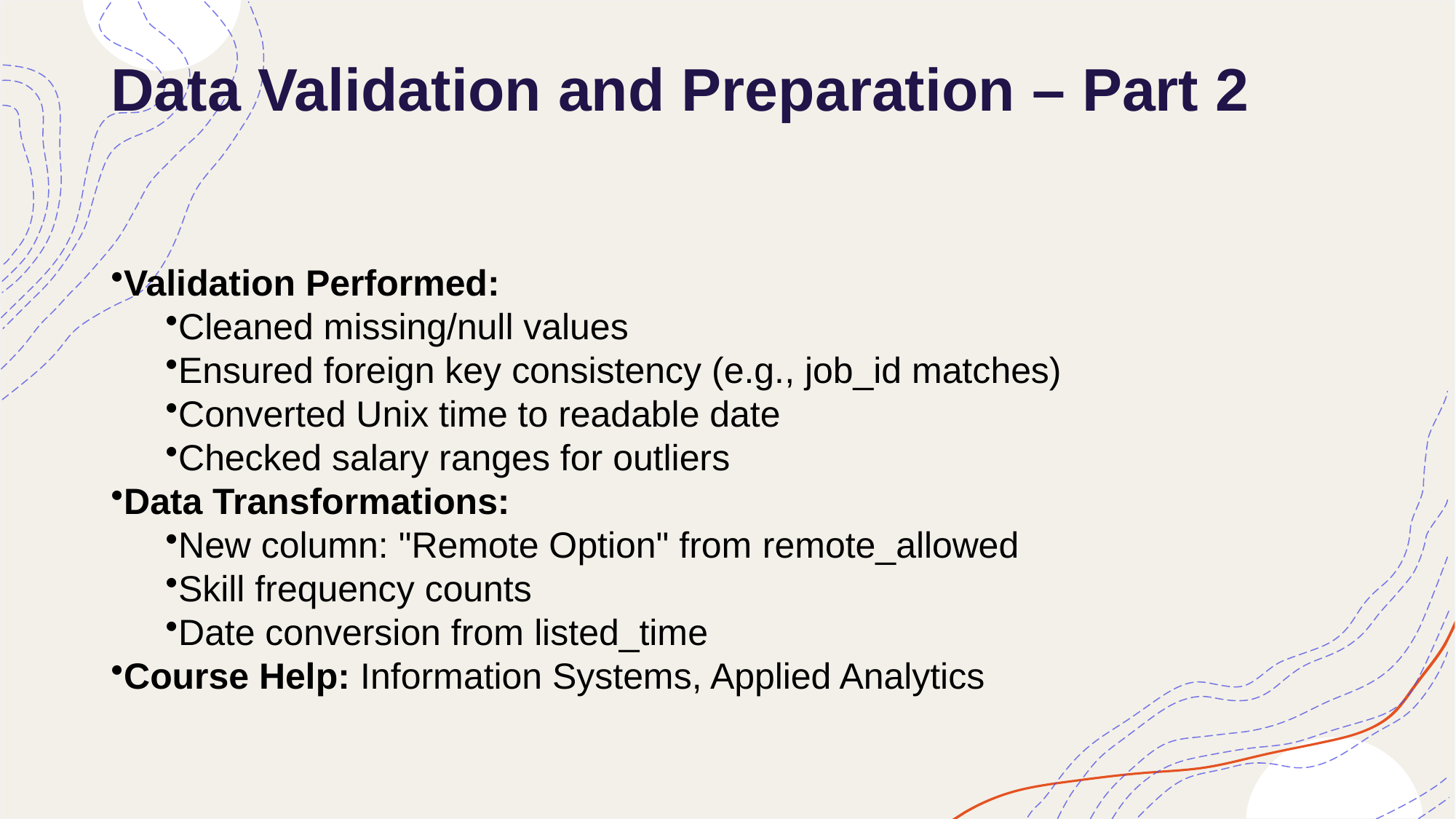

# Data Validation and Preparation – Part 2

Validation Performed:
Cleaned missing/null values
Ensured foreign key consistency (e.g., job_id matches)
Converted Unix time to readable date
Checked salary ranges for outliers
Data Transformations:
New column: "Remote Option" from remote_allowed
Skill frequency counts
Date conversion from listed_time
Course Help: Information Systems, Applied Analytics